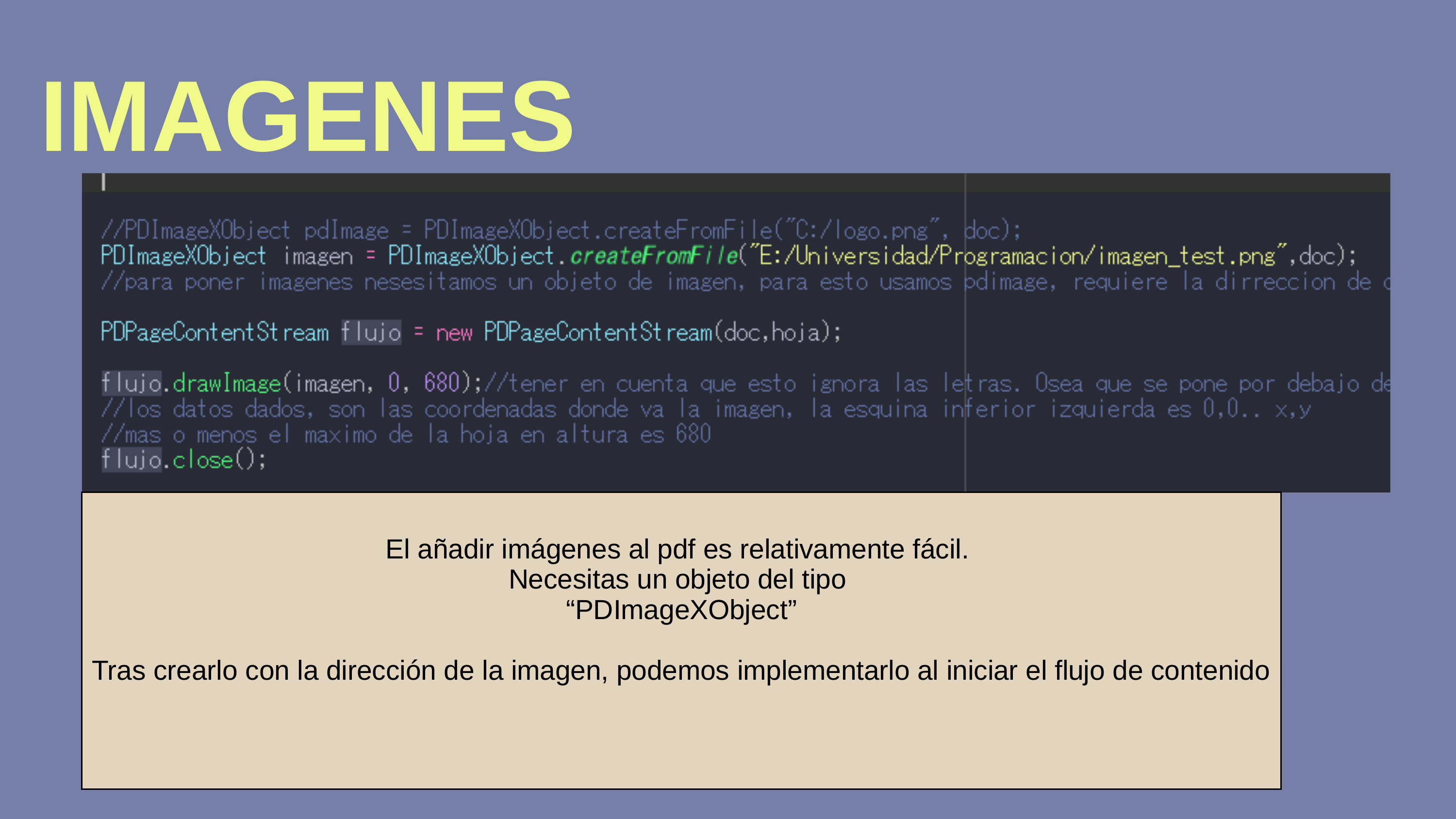

IMAGENES

El añadir imágenes al pdf es relativamente fácil.
Necesitas un objeto del tipo
“PDImageXObject”

Tras crearlo con la dirección de la imagen, podemos implementarlo al iniciar el flujo de contenido